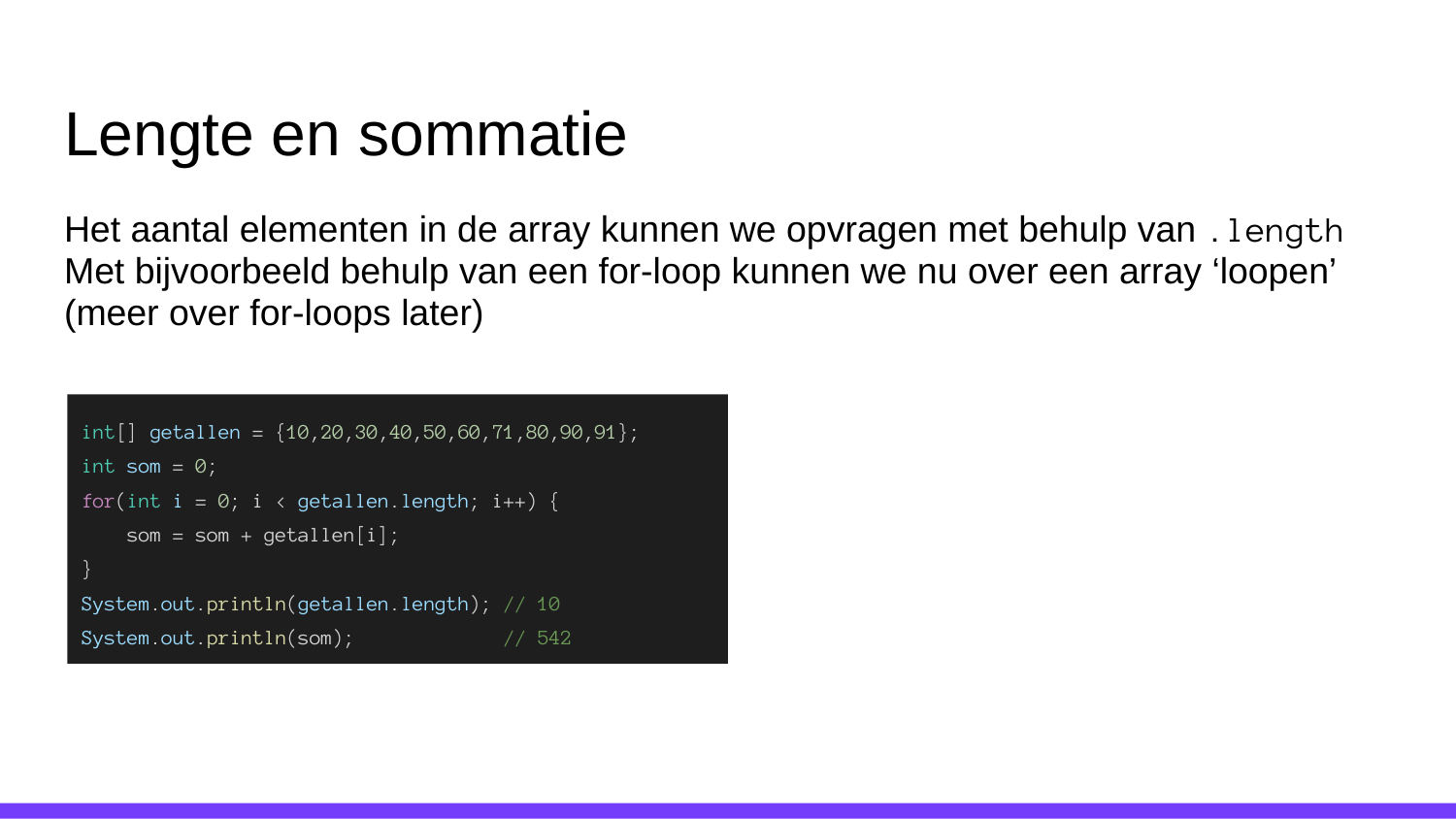

# Lengte en sommatie
Het aantal elementen in de array kunnen we opvragen met behulp van .length
Met bijvoorbeeld behulp van een for-loop kunnen we nu over een array ‘loopen’ (meer over for-loops later)

int[] getallen = {10,20,30,40,50,60,71,80,90,91};
int som = 0;
for(int i = 0; i < getallen.length; i++) {
    som = som + getallen[i];
}
System.out.println(getallen.length); // 10
System.out.println(som);             // 542